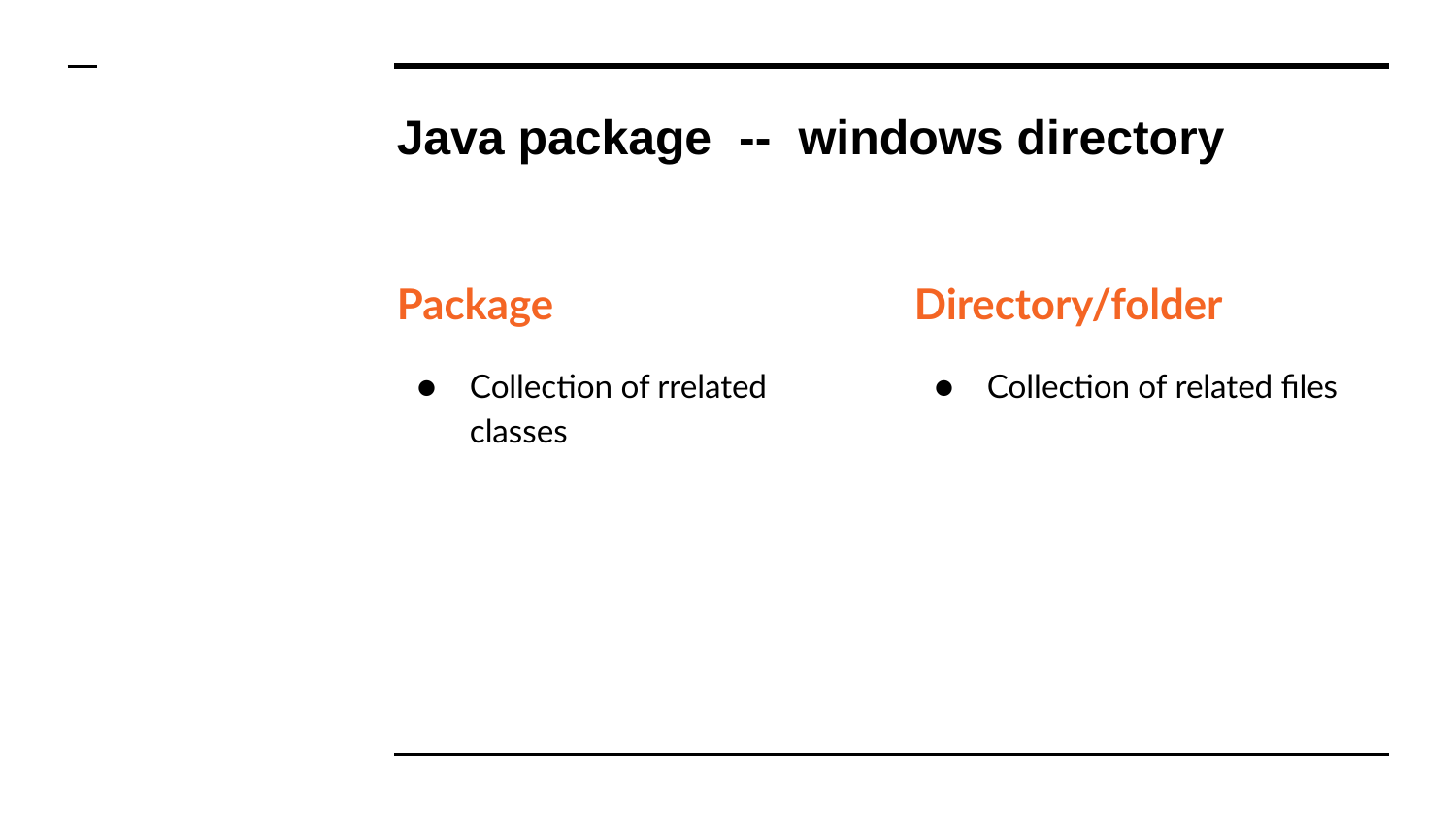

# Java package  --  windows directory
Package
Collection of rrelated classes

Directory/folder
Collection of related files